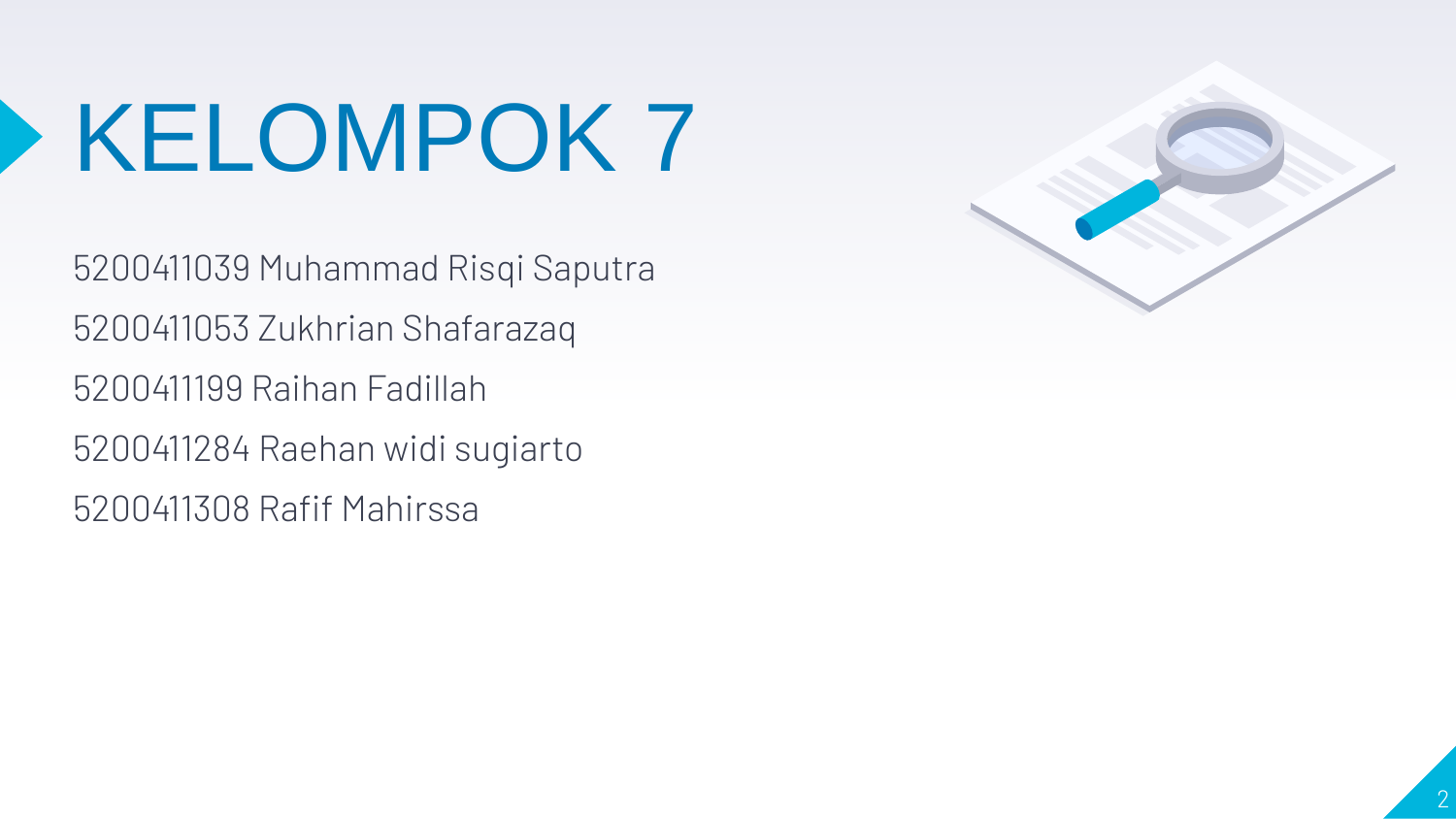

# KELOMPOK 7
5200411039 Muhammad Risqi Saputra
5200411053 Zukhrian Shafarazaq
5200411199 Raihan Fadillah
5200411284 Raehan widi sugiarto
5200411308 Rafif Mahirssa
2